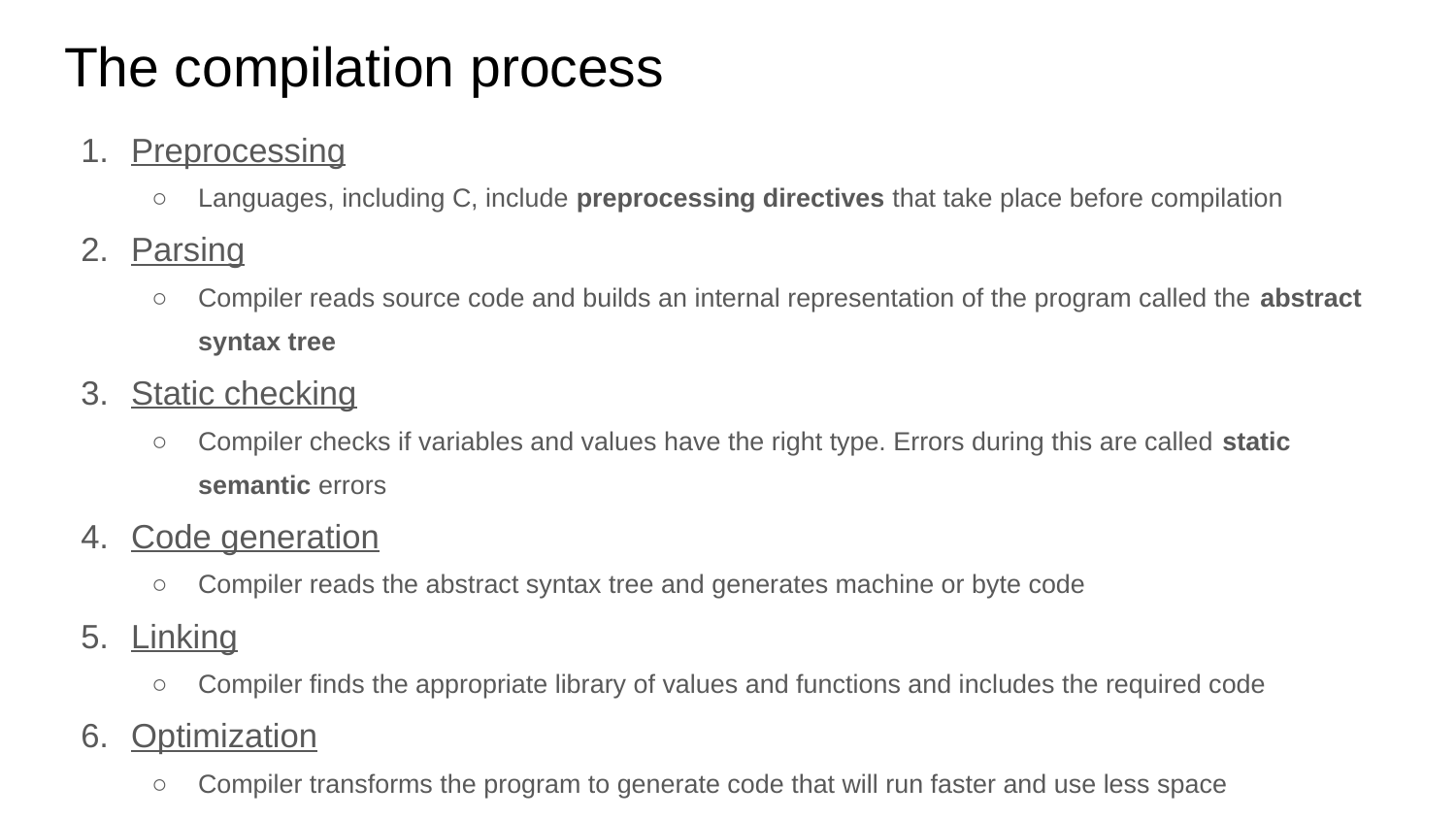

# The compilation process
Preprocessing
Languages, including C, include preprocessing directives that take place before compilation
Parsing
Compiler reads source code and builds an internal representation of the program called the abstract syntax tree
Static checking
Compiler checks if variables and values have the right type. Errors during this are called static semantic errors
Code generation
Compiler reads the abstract syntax tree and generates machine or byte code
Linking
Compiler finds the appropriate library of values and functions and includes the required code
Optimization
Compiler transforms the program to generate code that will run faster and use less space